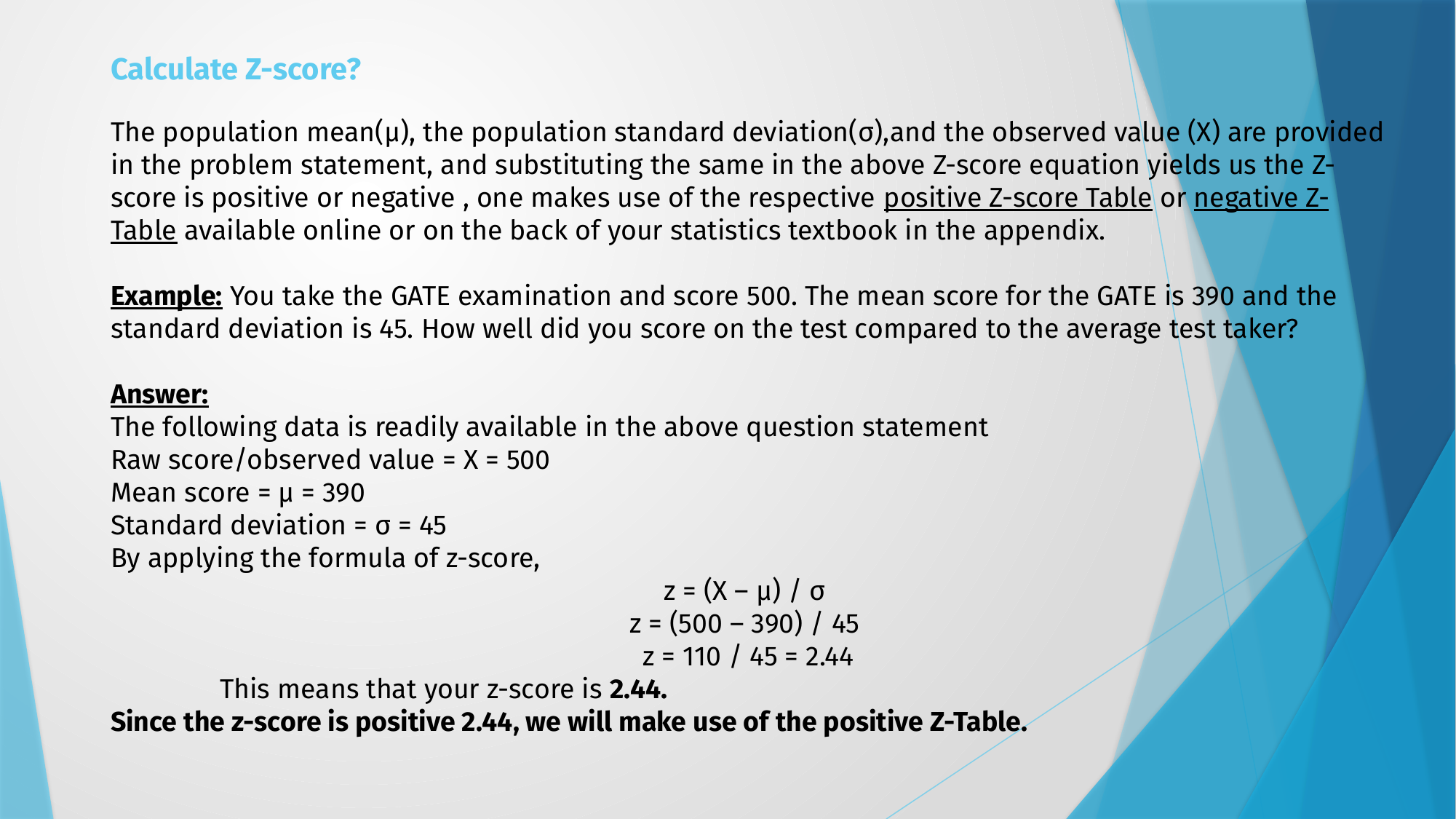

# Calculate Z-score?
The population mean(μ), the population standard deviation(σ),and the observed value (X) are provided in the problem statement, and substituting the same in the above Z-score equation yields us the Z-score is positive or negative , one makes use of the respective positive Z-score Table or negative Z-Table available online or on the back of your statistics textbook in the appendix.

Example: You take the GATE examination and score 500. The mean score for the GATE is 390 and the standard deviation is 45. How well did you score on the test compared to the average test taker?

Answer:
The following data is readily available in the above question statement 
Raw score/observed value = X = 500 
Mean score = μ = 390 
Standard deviation = σ = 45
By applying the formula of z-score,
z = (X – μ) / σ 
z = (500 – 390) / 45 
z = 110 / 45 = 2.44
	This means that your z-score is 2.44.
Since the z-score is positive 2.44, we will make use of the positive Z-Table.